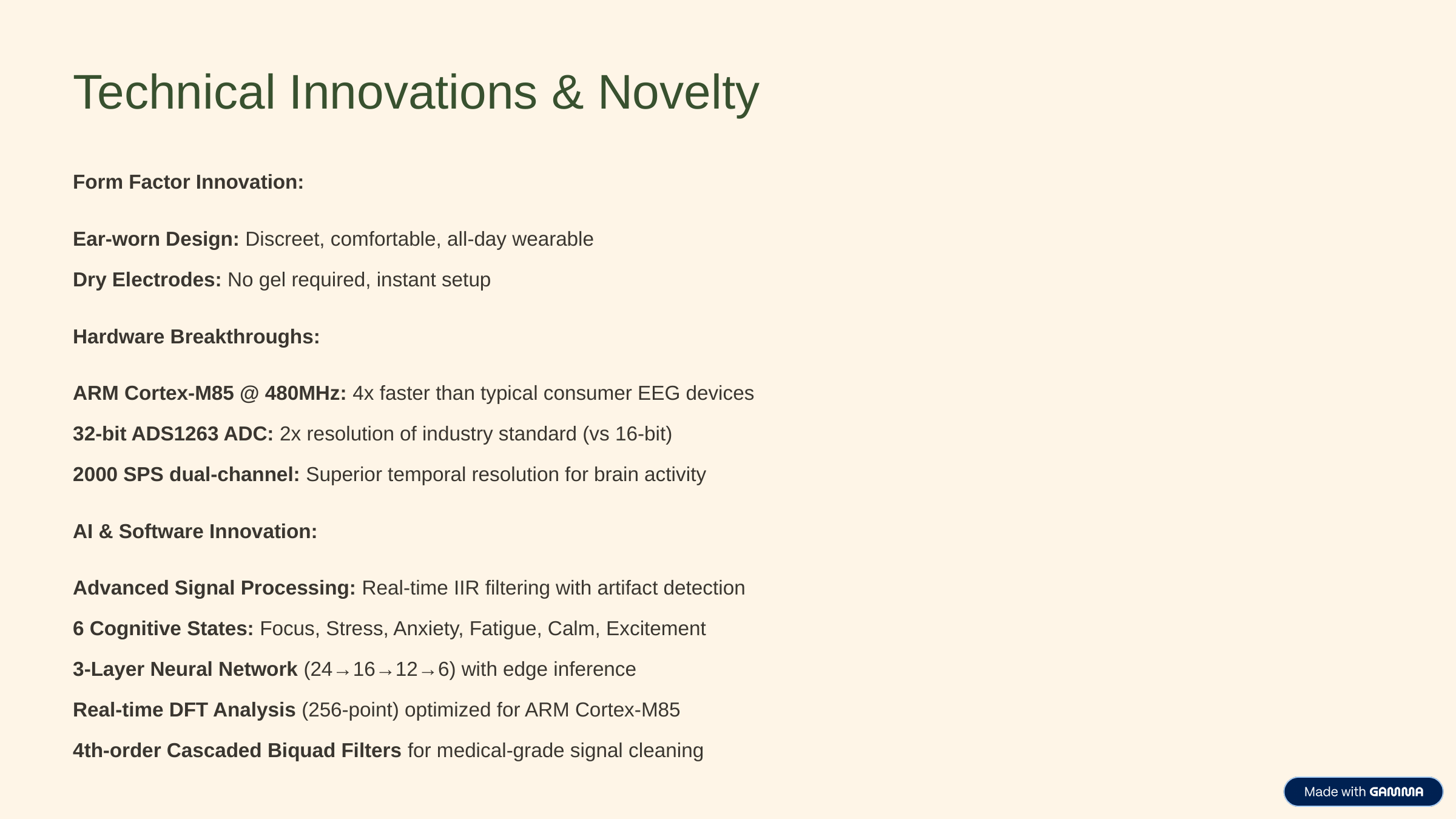

Technical Innovations & Novelty
Form Factor Innovation:
Ear-worn Design: Discreet, comfortable, all-day wearable
Dry Electrodes: No gel required, instant setup
Hardware Breakthroughs:
ARM Cortex-M85 @ 480MHz: 4x faster than typical consumer EEG devices
32-bit ADS1263 ADC: 2x resolution of industry standard (vs 16-bit)
2000 SPS dual-channel: Superior temporal resolution for brain activity
AI & Software Innovation:
Advanced Signal Processing: Real-time IIR filtering with artifact detection
6 Cognitive States: Focus, Stress, Anxiety, Fatigue, Calm, Excitement
3-Layer Neural Network (24→16→12→6) with edge inference
Real-time DFT Analysis (256-point) optimized for ARM Cortex-M85
4th-order Cascaded Biquad Filters for medical-grade signal cleaning